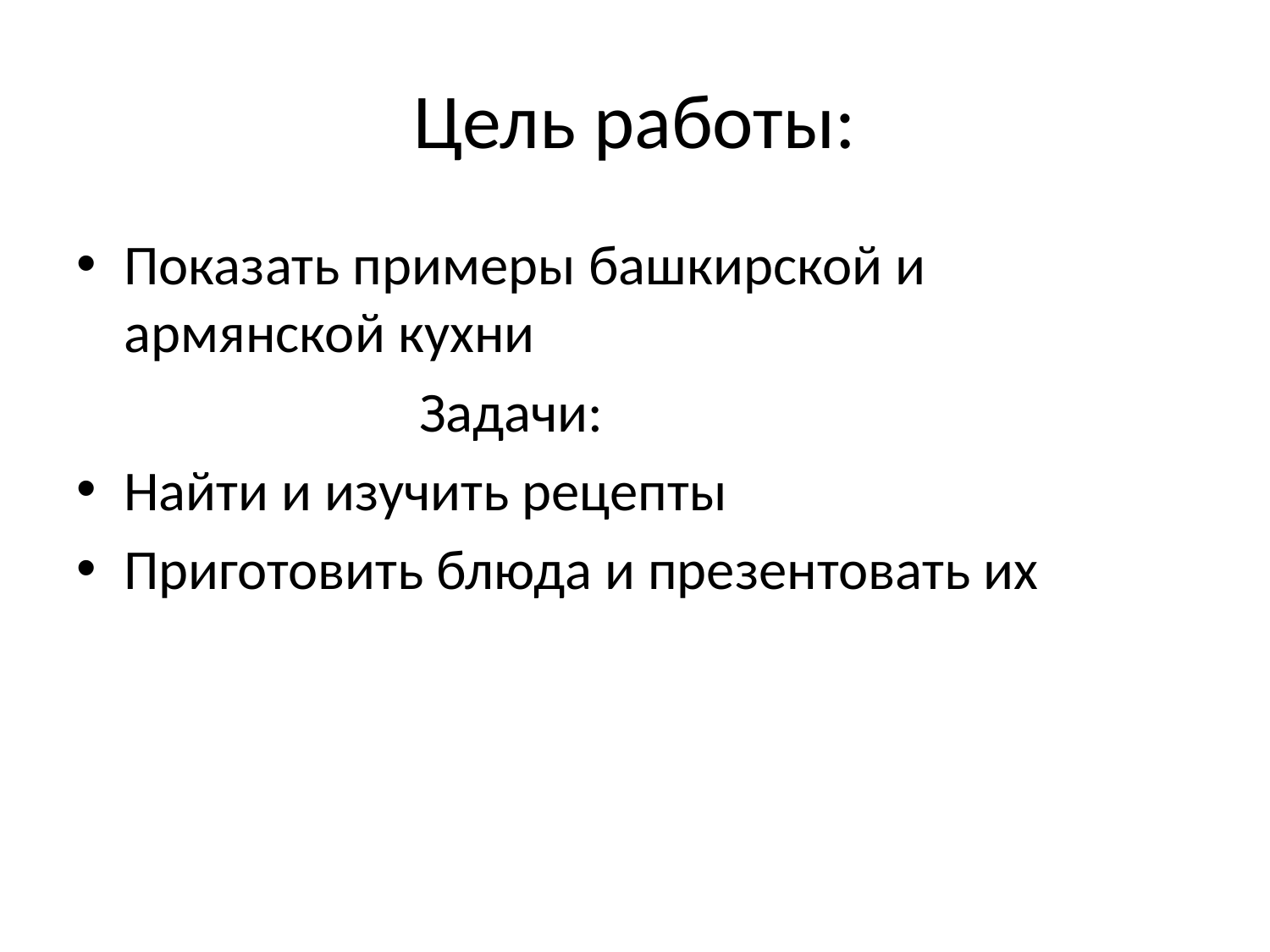

# Цель работы:
Показать примеры башкирской и армянской кухни
                           Задачи:
Найти и изучить рецепты
Приготовить блюда и презентовать их